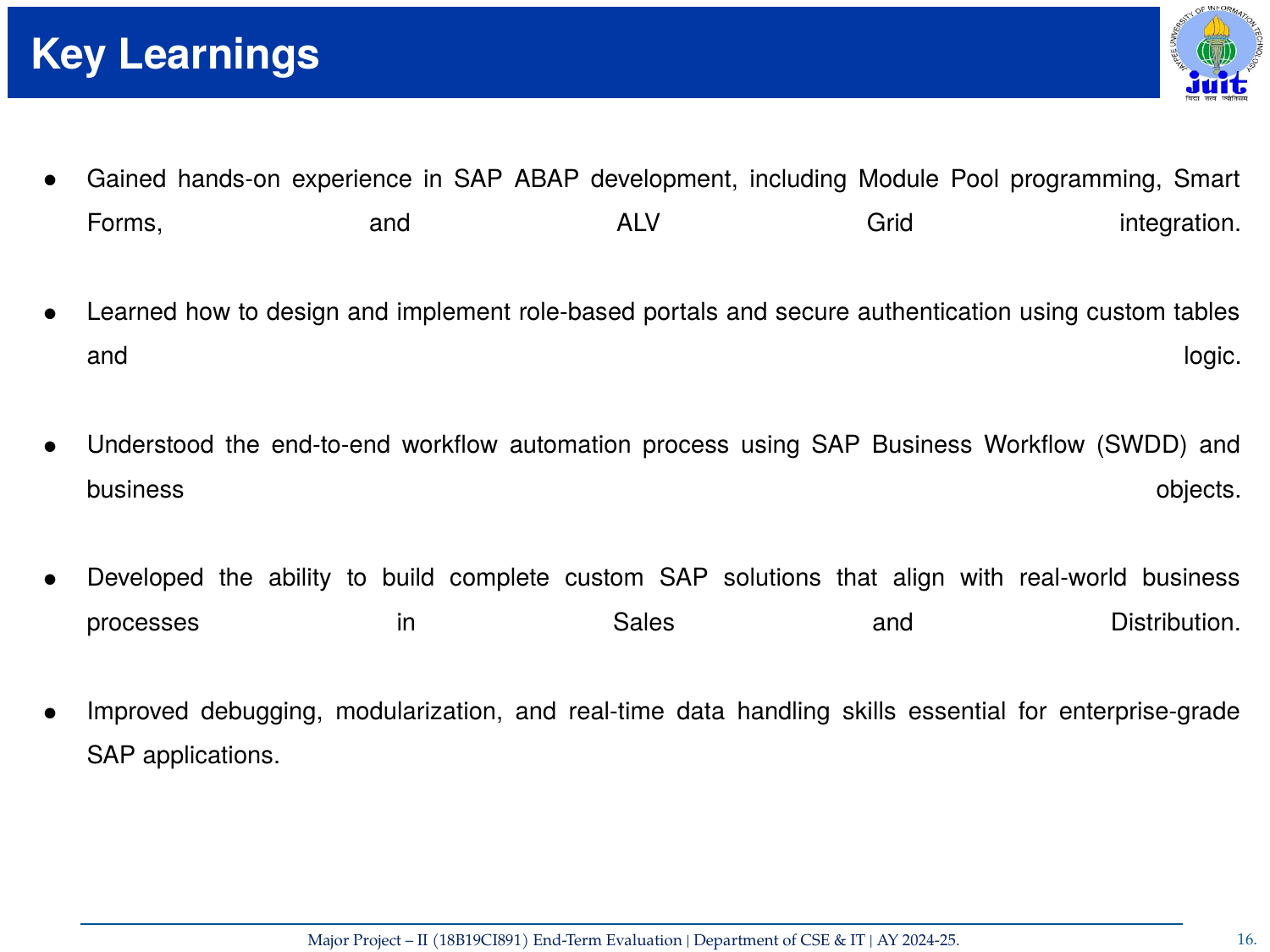

# Key Learnings

Gained hands-on experience in SAP ABAP development, including Module Pool programming, Smart Forms, and ALV Grid integration.
Learned how to design and implement role-based portals and secure authentication using custom tables and logic.
Understood the end-to-end workflow automation process using SAP Business Workflow (SWDD) and business objects.
Developed the ability to build complete custom SAP solutions that align with real-world business processes in Sales and Distribution.
Improved debugging, modularization, and real-time data handling skills essential for enterprise-grade SAP applications.